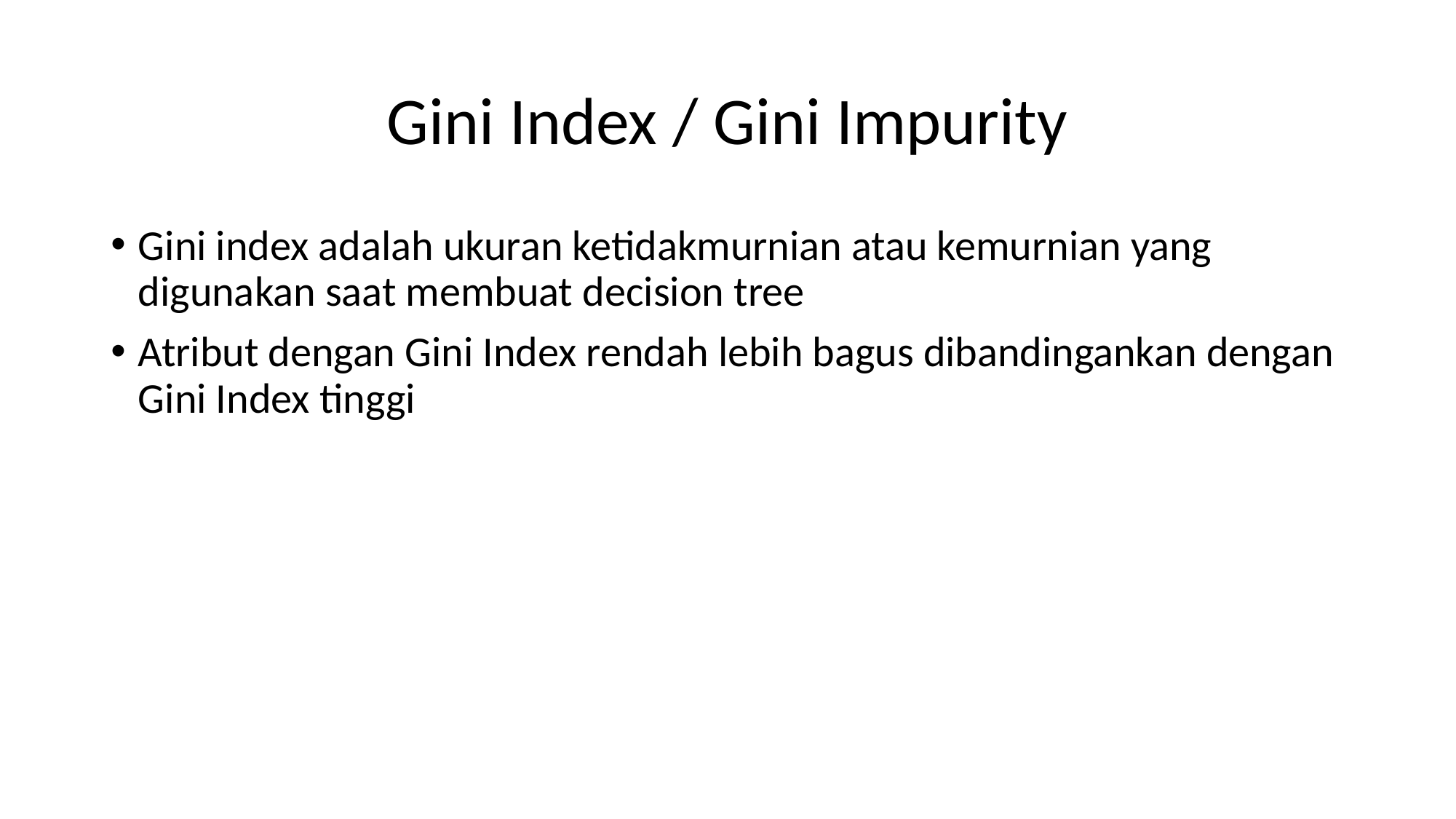

# Gini Index / Gini Impurity
Gini index adalah ukuran ketidakmurnian atau kemurnian yang digunakan saat membuat decision tree
Atribut dengan Gini Index rendah lebih bagus dibandingankan dengan Gini Index tinggi